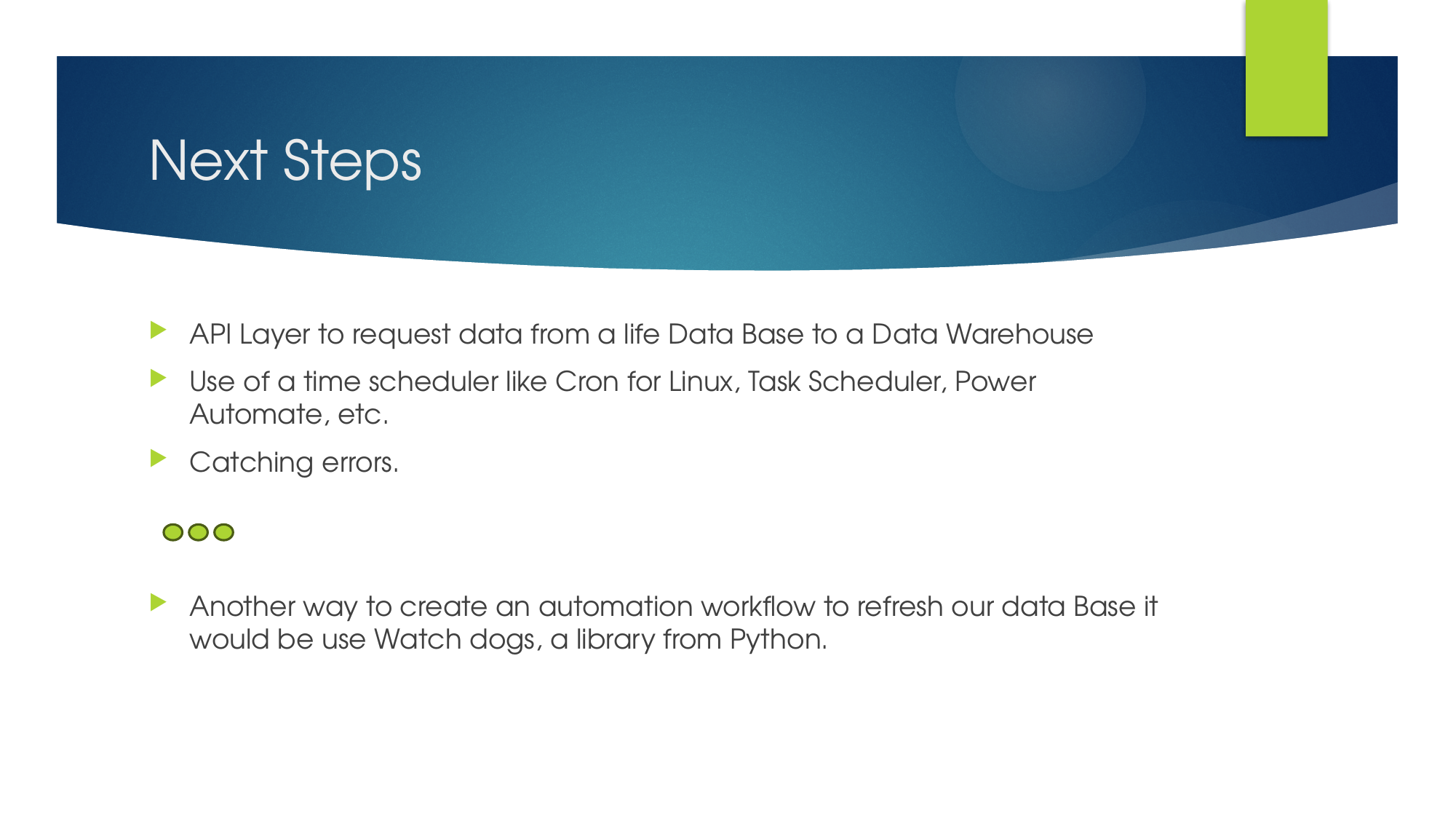

# Next Steps
API Layer to request data from a life Data Base to a Data Warehouse
Use of a time scheduler like Cron for Linux, Task Scheduler, Power Automate, etc.
Catching errors.

Another way to create an automation workflow to refresh our data Base it would be use Watch dogs, a library from Python.